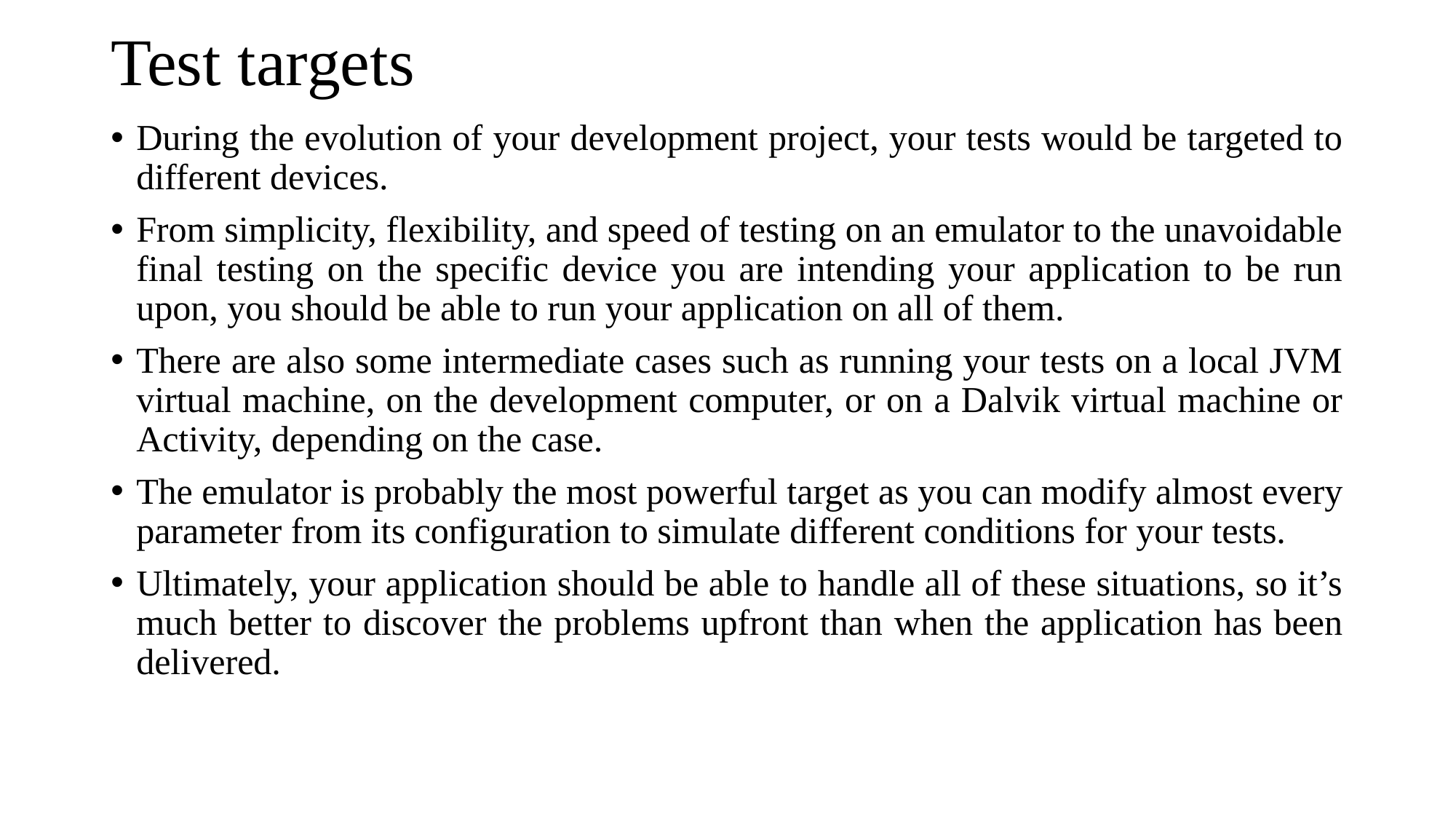

# Test targets
During the evolution of your development project, your tests would be targeted to different devices.
From simplicity, flexibility, and speed of testing on an emulator to the unavoidable final testing on the specific device you are intending your application to be run upon, you should be able to run your application on all of them.
There are also some intermediate cases such as running your tests on a local JVM virtual machine, on the development computer, or on a Dalvik virtual machine or Activity, depending on the case.
The emulator is probably the most powerful target as you can modify almost every parameter from its configuration to simulate different conditions for your tests.
Ultimately, your application should be able to handle all of these situations, so it’s much better to discover the problems upfront than when the application has been delivered.